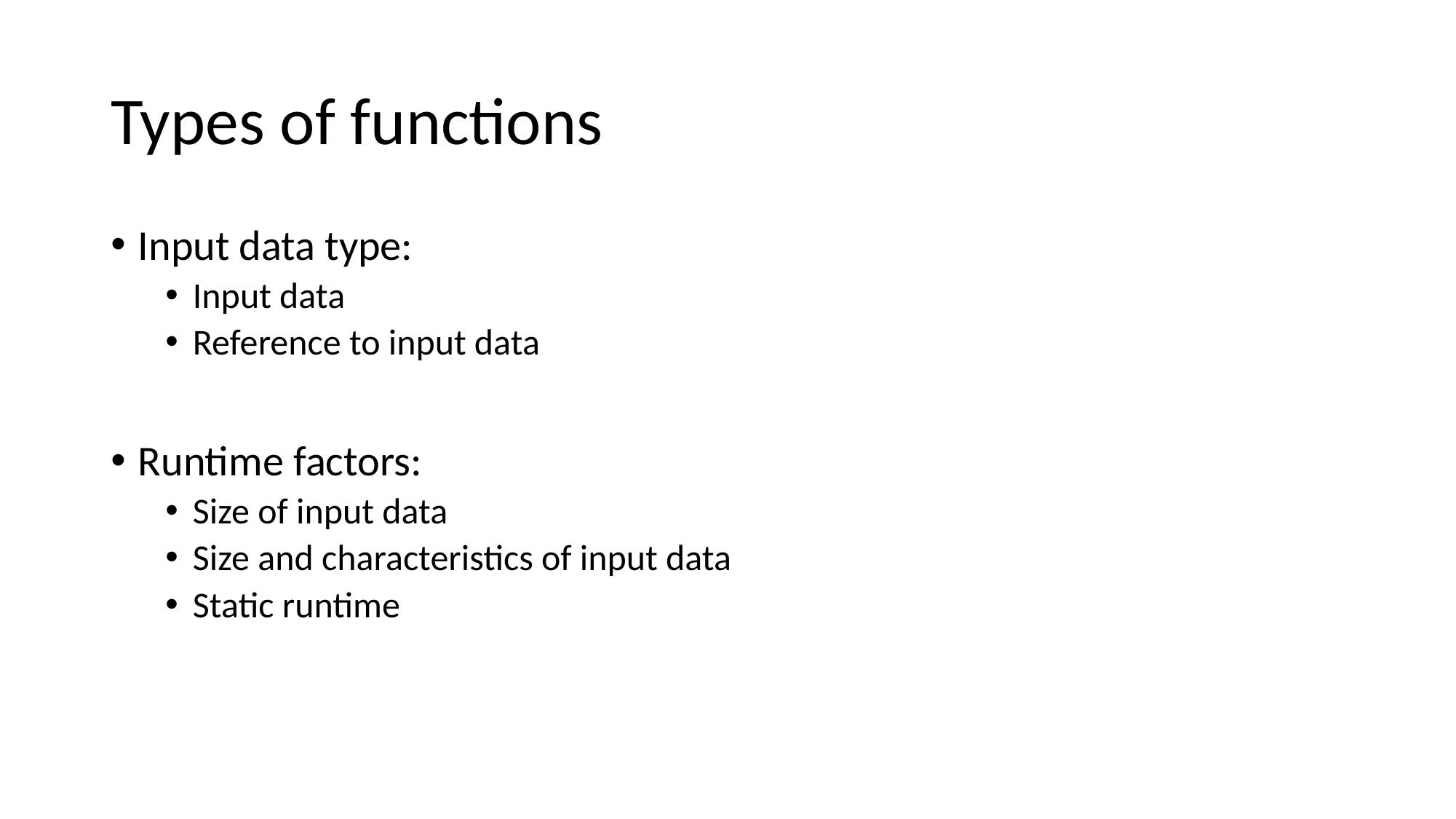

# Types of functions
Input data type:
Input data
Reference to input data

Runtime factors:
Size of input data
Size and characteristics of input data
Static runtime